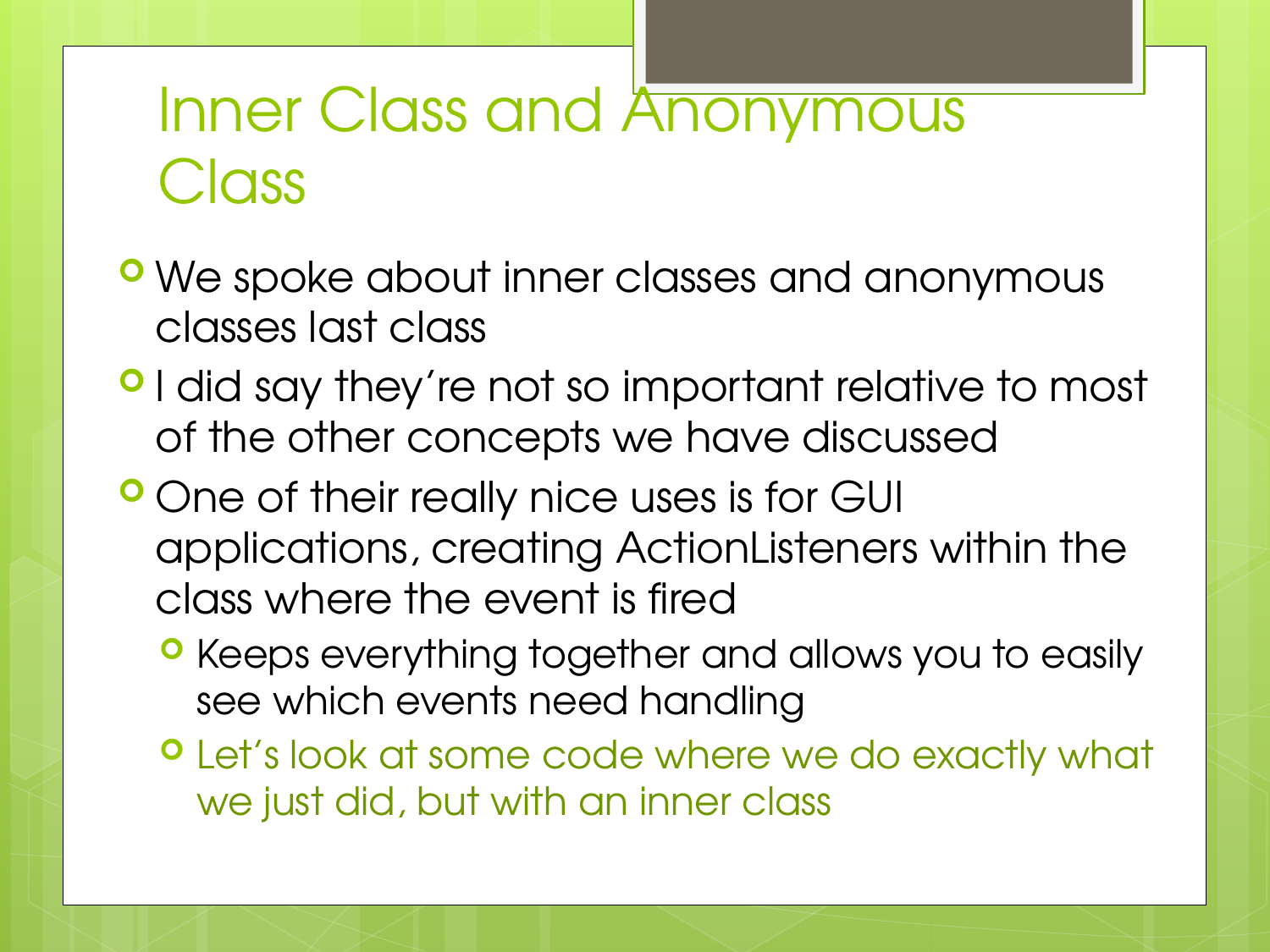

# Inner Class and Anonymous Class
We spoke about inner classes and anonymous classes last class
I did say they’re not so important relative to most of the other concepts we have discussed
One of their really nice uses is for GUI applications, creating ActionListeners within the class where the event is fired
Keeps everything together and allows you to easily see which events need handling
Let’s look at some code where we do exactly what we just did, but with an inner class